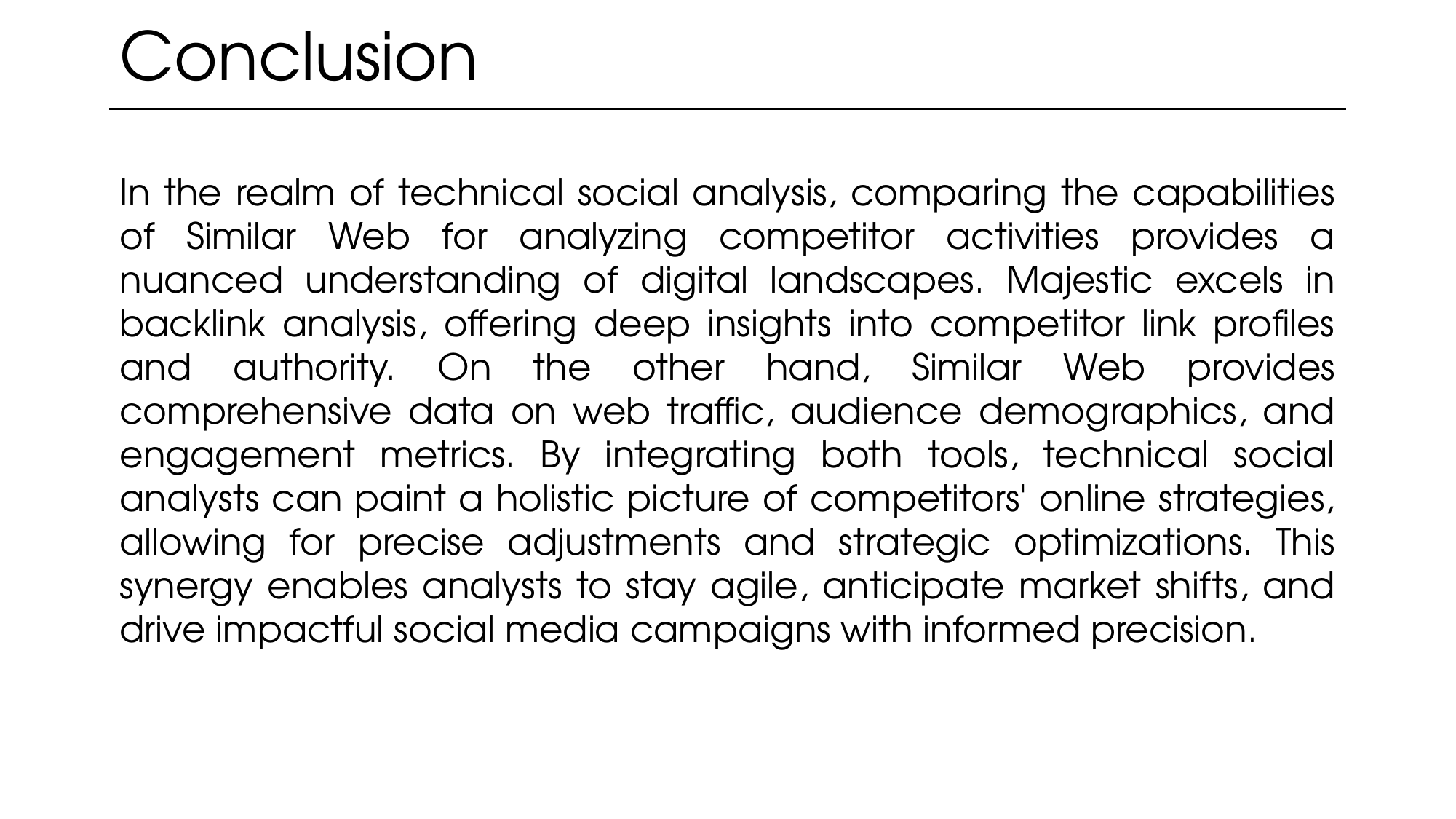

Conclusion
In the realm of technical social analysis, comparing the capabilities of Similar Web for analyzing competitor activities provides a nuanced understanding of digital landscapes. Majestic excels in backlink analysis, offering deep insights into competitor link profiles and authority. On the other hand, Similar Web provides comprehensive data on web traffic, audience demographics, and engagement metrics. By integrating both tools, technical social analysts can paint a holistic picture of competitors' online strategies, allowing for precise adjustments and strategic optimizations. This synergy enables analysts to stay agile, anticipate market shifts, and drive impactful social media campaigns with informed precision.